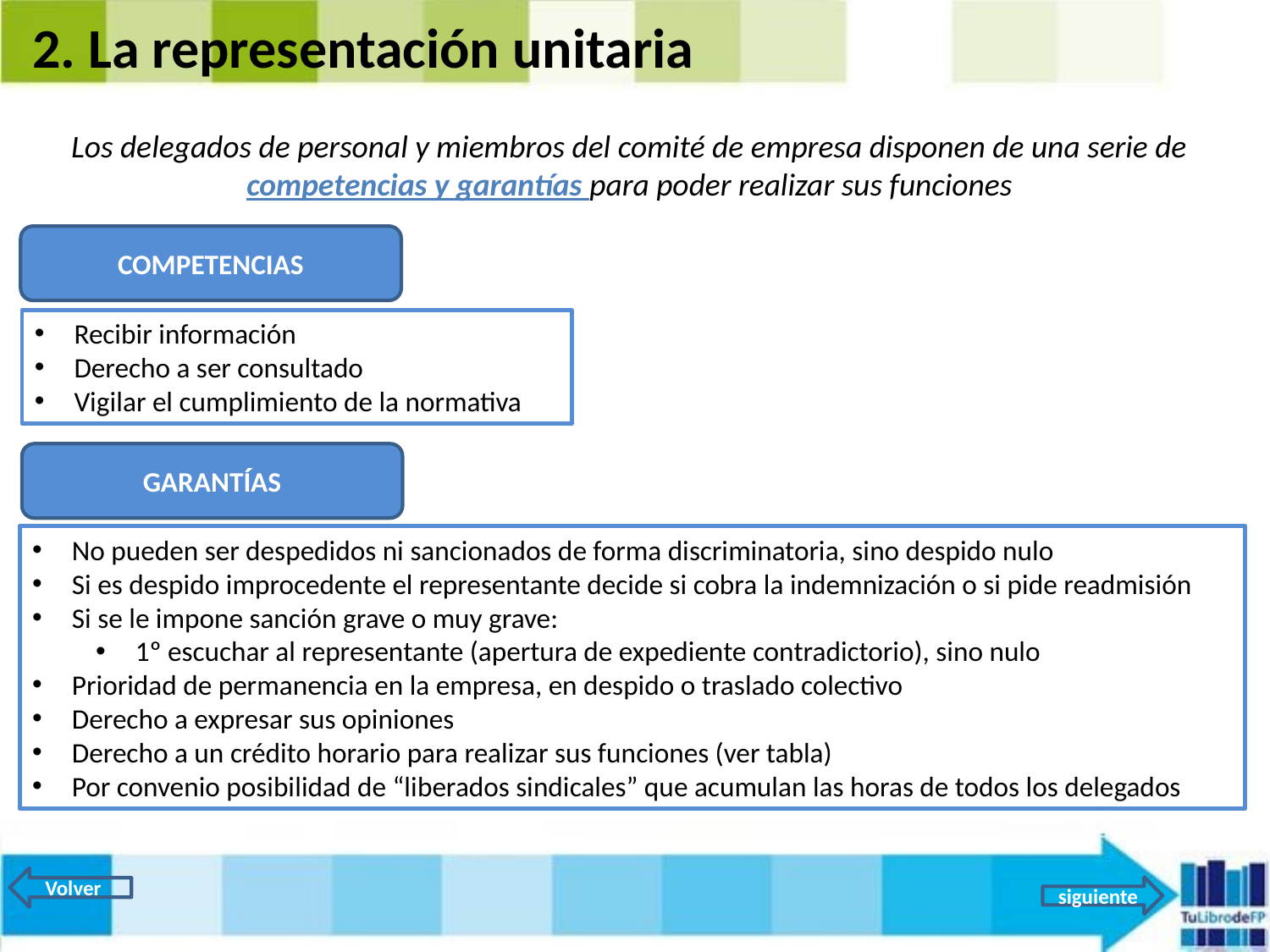

2. La representación unitaria
Los delegados de personal y miembros del comité de empresa disponen de una serie de competencias y garantías para poder realizar sus funciones
COMPETENCIAS
Recibir información
Derecho a ser consultado
Vigilar el cumplimiento de la normativa
GARANTÍAS
No pueden ser despedidos ni sancionados de forma discriminatoria, sino despido nulo
Si es despido improcedente el representante decide si cobra la indemnización o si pide readmisión
Si se le impone sanción grave o muy grave:
1º escuchar al representante (apertura de expediente contradictorio), sino nulo
Prioridad de permanencia en la empresa, en despido o traslado colectivo
Derecho a expresar sus opiniones
Derecho a un crédito horario para realizar sus funciones (ver tabla)
Por convenio posibilidad de “liberados sindicales” que acumulan las horas de todos los delegados
Volver
siguiente